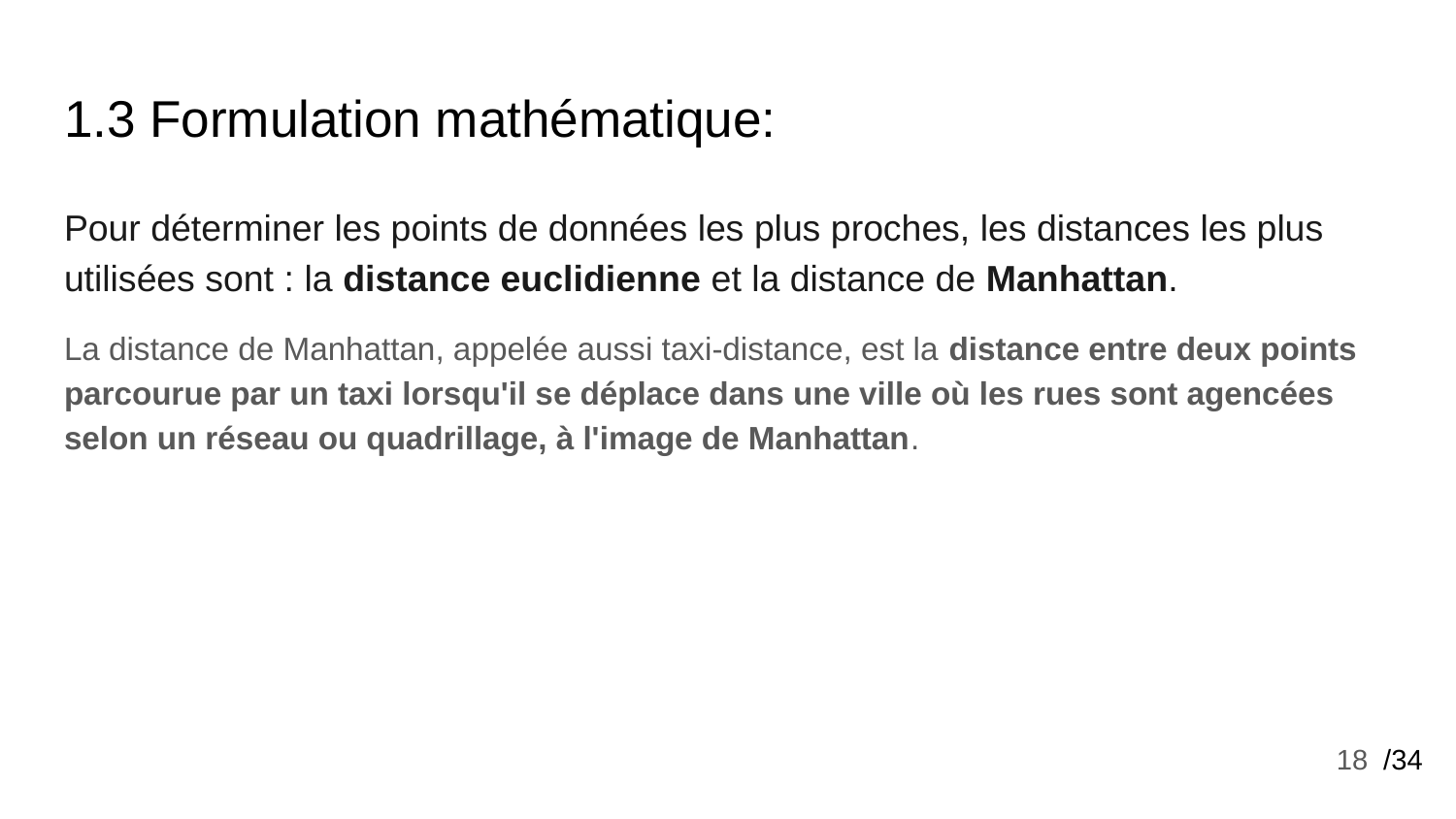

# 1.3 Formulation mathématique:
Pour déterminer les points de données les plus proches, les distances les plus utilisées sont : la distance euclidienne et la distance de Manhattan.
La distance de Manhattan, appelée aussi taxi-distance, est la distance entre deux points parcourue par un taxi lorsqu'il se déplace dans une ville où les rues sont agencées selon un réseau ou quadrillage, à l'image de Manhattan.
18